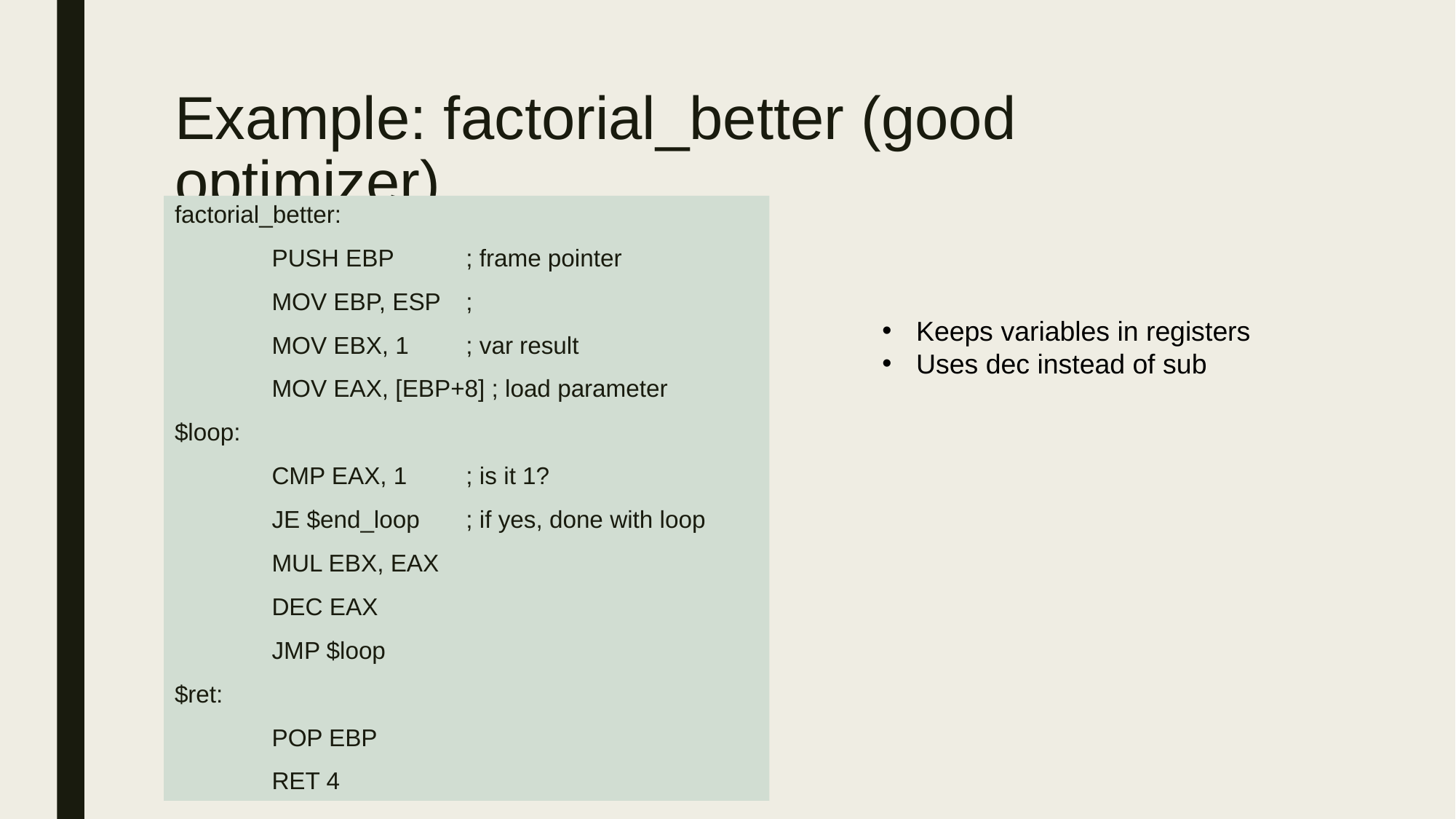

# Example: factorial_better (good optimizer)
factorial_better:
	PUSH EBP	; frame pointer
	MOV EBP, ESP	;
	MOV EBX, 1	; var result
	MOV EAX, [EBP+8] ; load parameter
$loop:
	CMP EAX, 1	; is it 1?
	JE $end_loop	; if yes, done with loop
	MUL EBX, EAX
	DEC EAX
	JMP $loop
$ret:
	POP EBP
	RET 4
Keeps variables in registers
Uses dec instead of sub